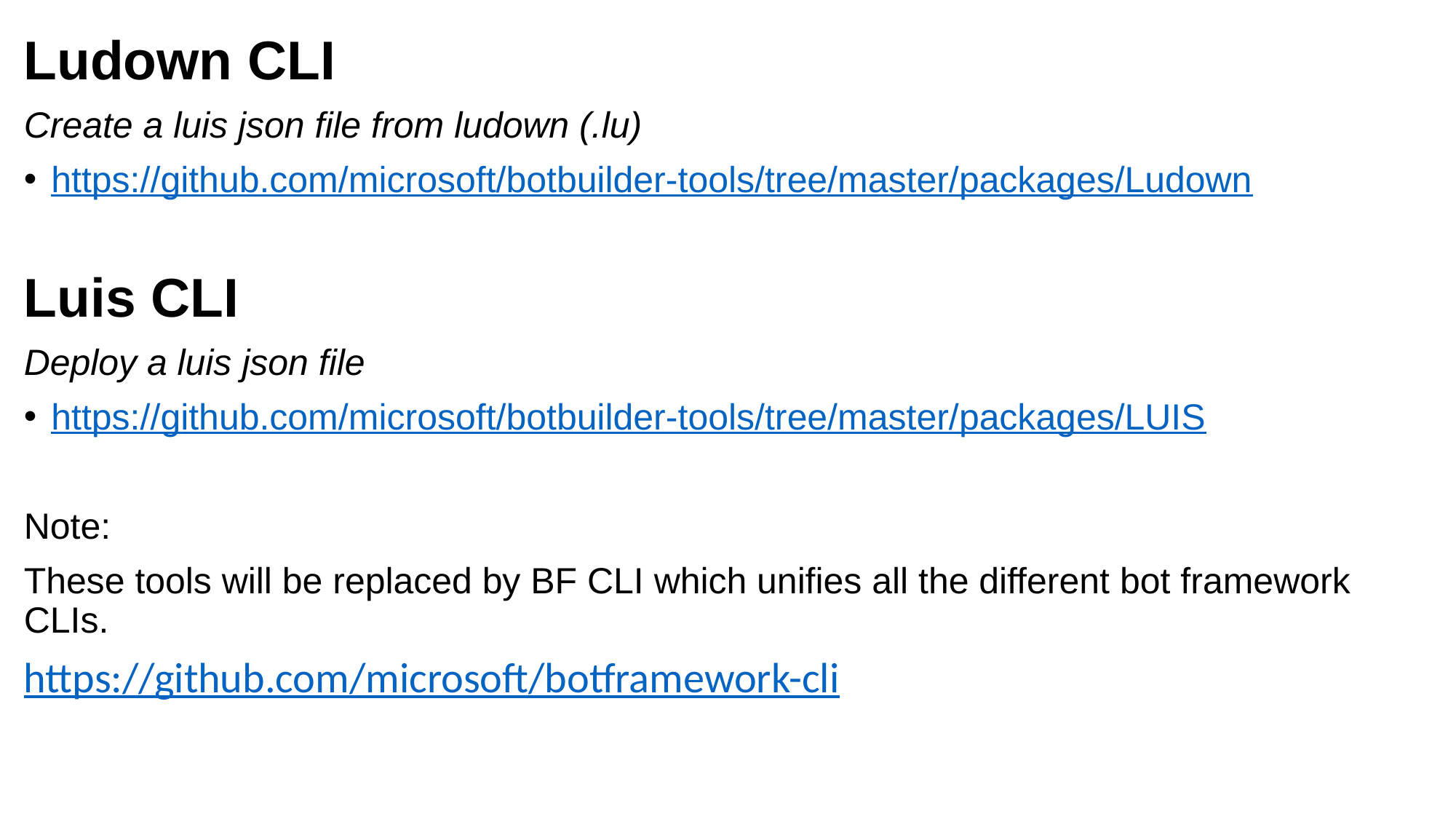

Ludown CLI
Create a luis json file from ludown (.lu)
https://github.com/microsoft/botbuilder-tools/tree/master/packages/Ludown

Luis CLI
Deploy a luis json file
https://github.com/microsoft/botbuilder-tools/tree/master/packages/LUIS

Note:
These tools will be replaced by BF CLI which unifies all the different bot framework CLIs.
https://github.com/microsoft/botframework-cli